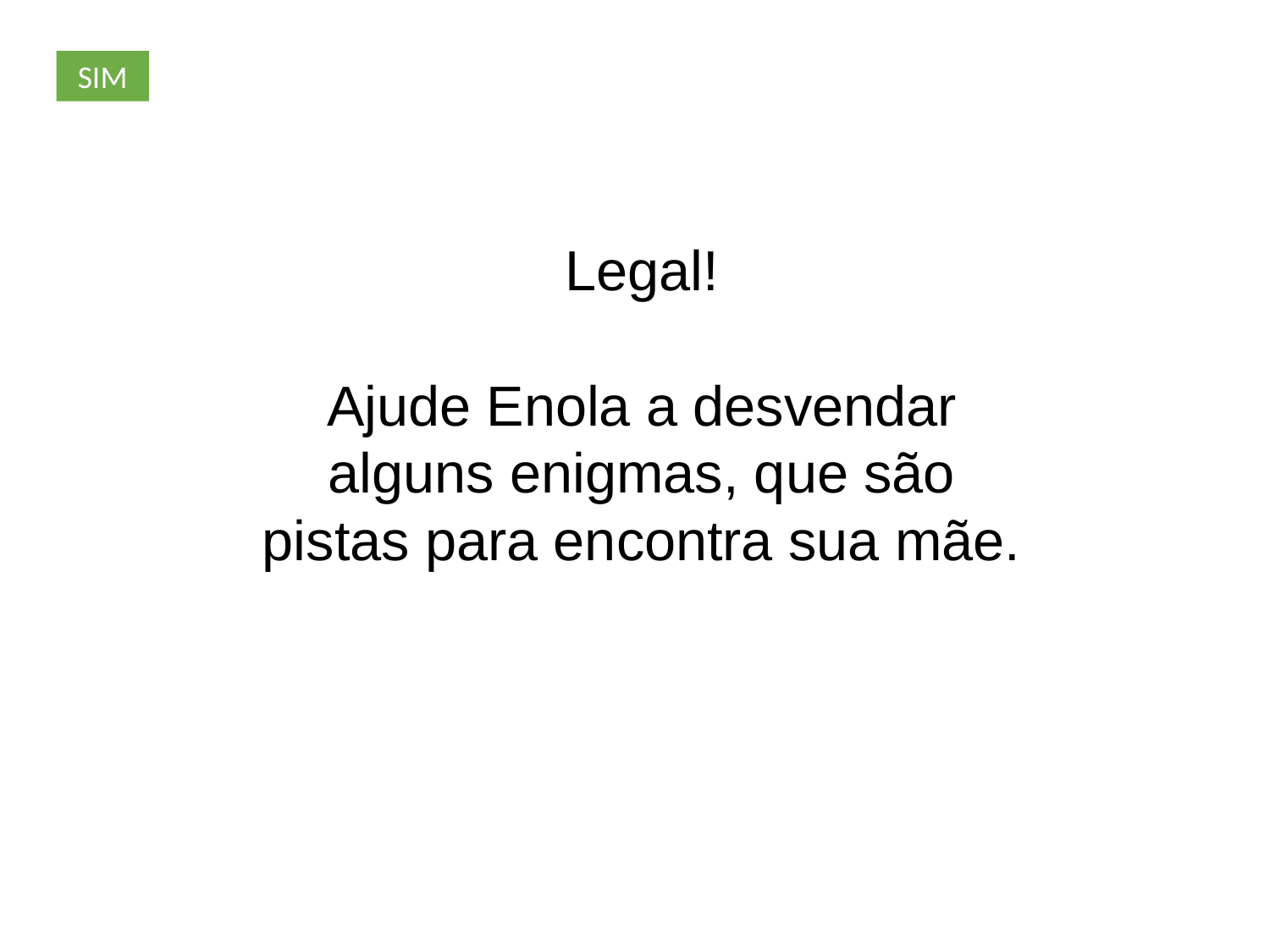

SIM
Legal!

Ajude Enola a desvendar alguns enigmas, que são pistas para encontra sua mãe.